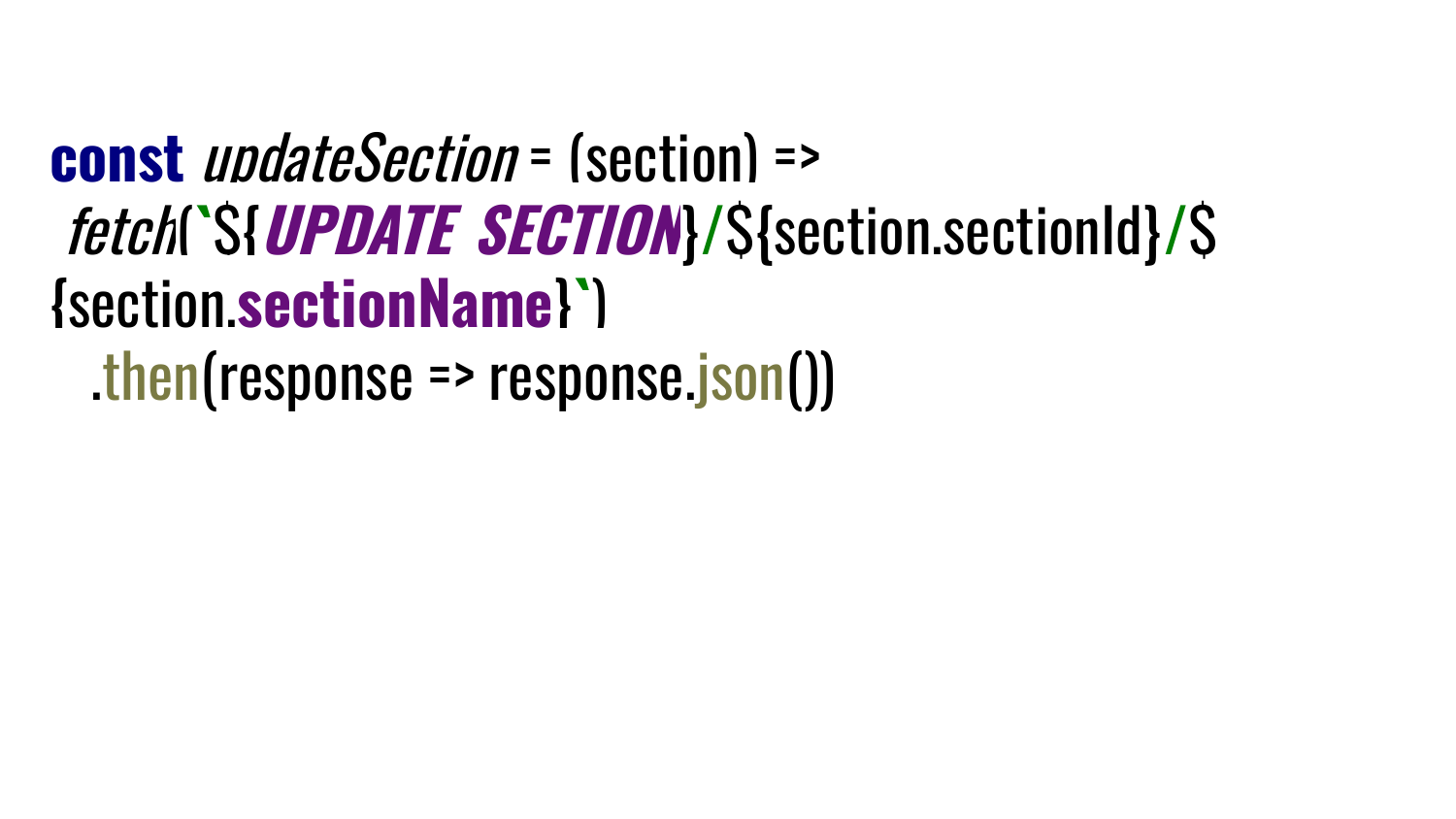

#
const updateSection = (section) =>
 fetch(`${UPDATE_SECTION}/${section.sectionId}/${section.sectionName}`)
   .then(response => response.json())